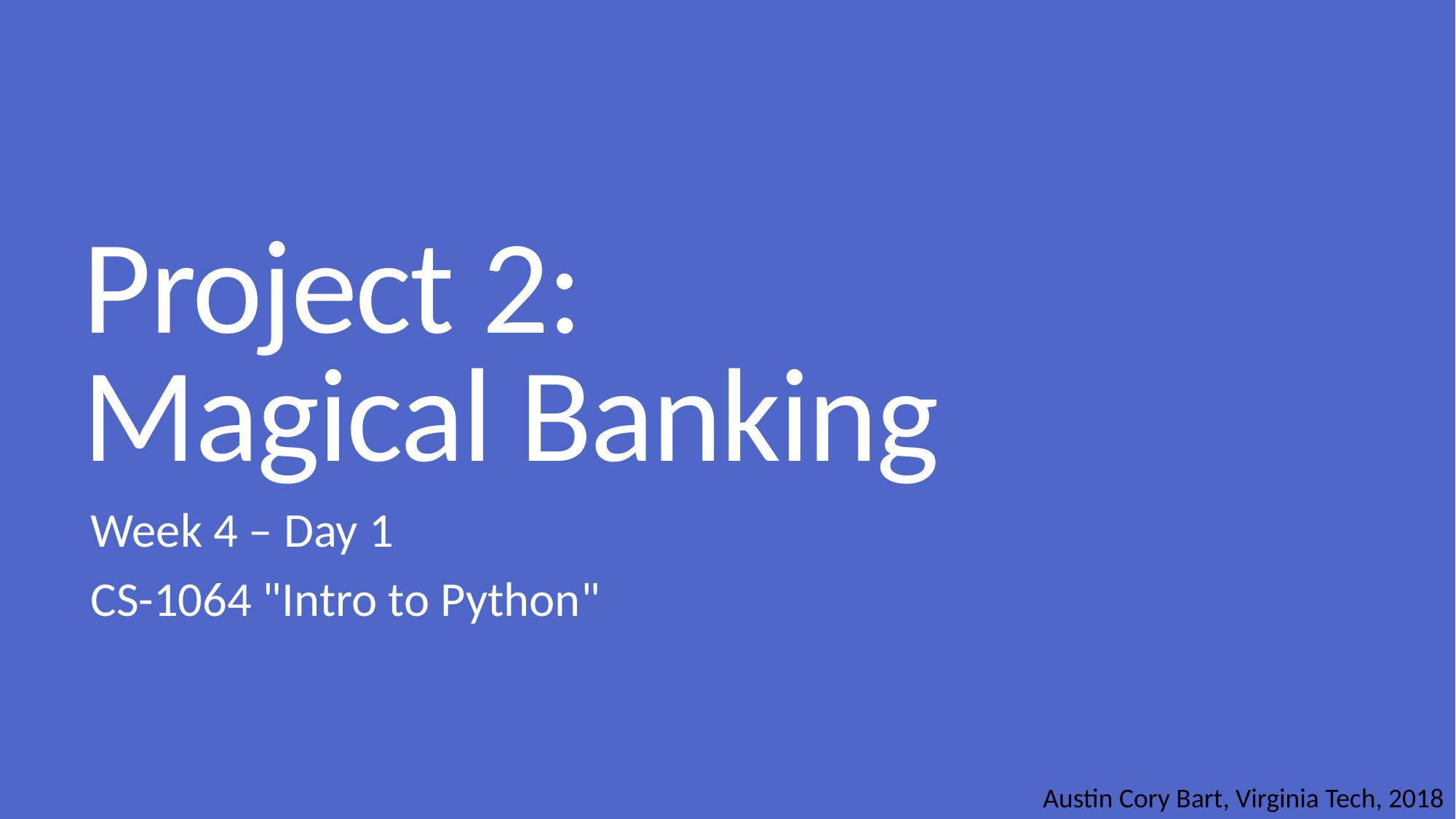

# Project 2: Magical Banking
Week 4 – Day 1
CS-1064 "Intro to Python"
Austin Cory Bart, Virginia Tech, 2018